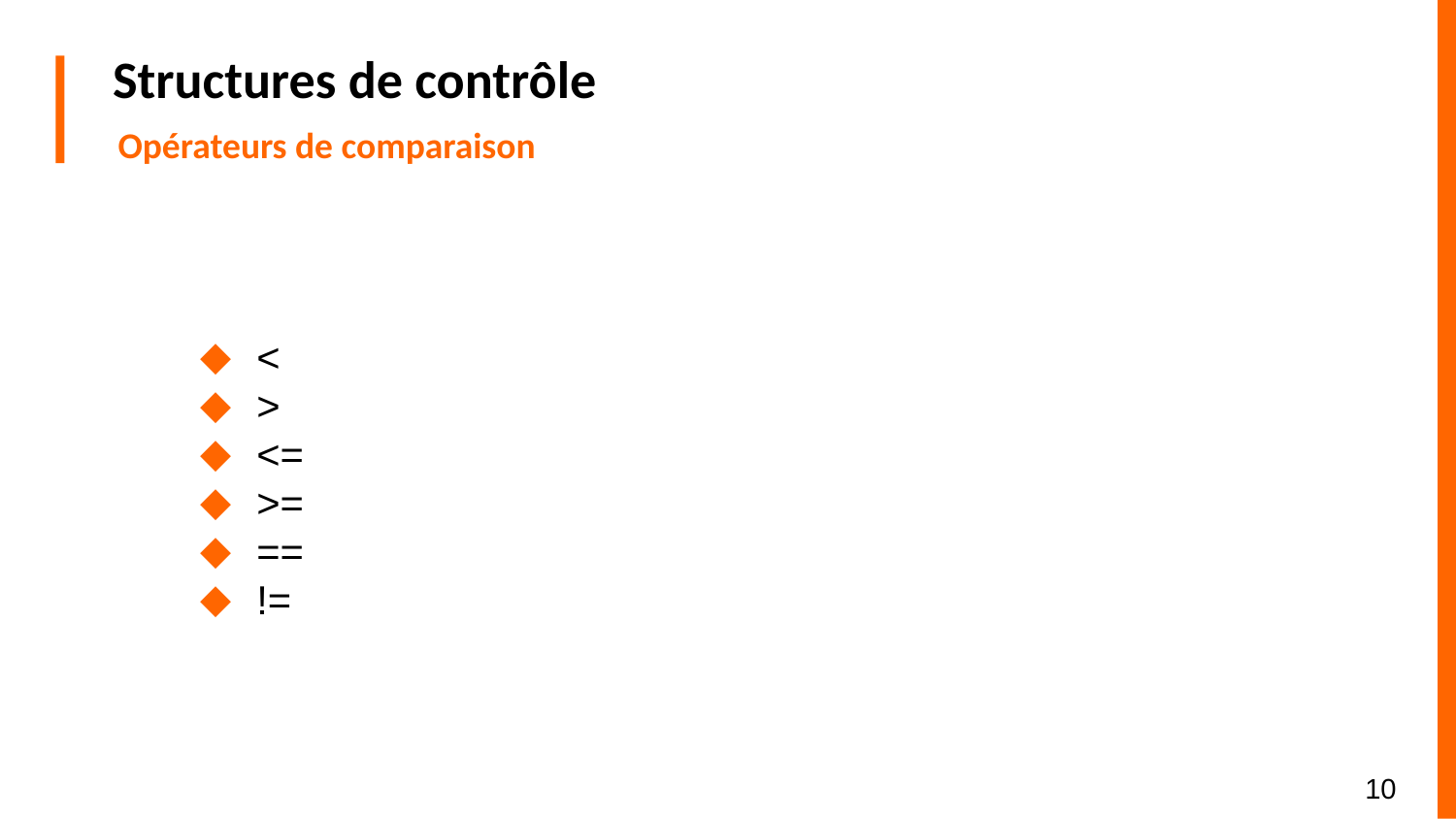

# Structures de contrôle
Opérateurs de comparaison
<
>
<=
>=
==
!=

10